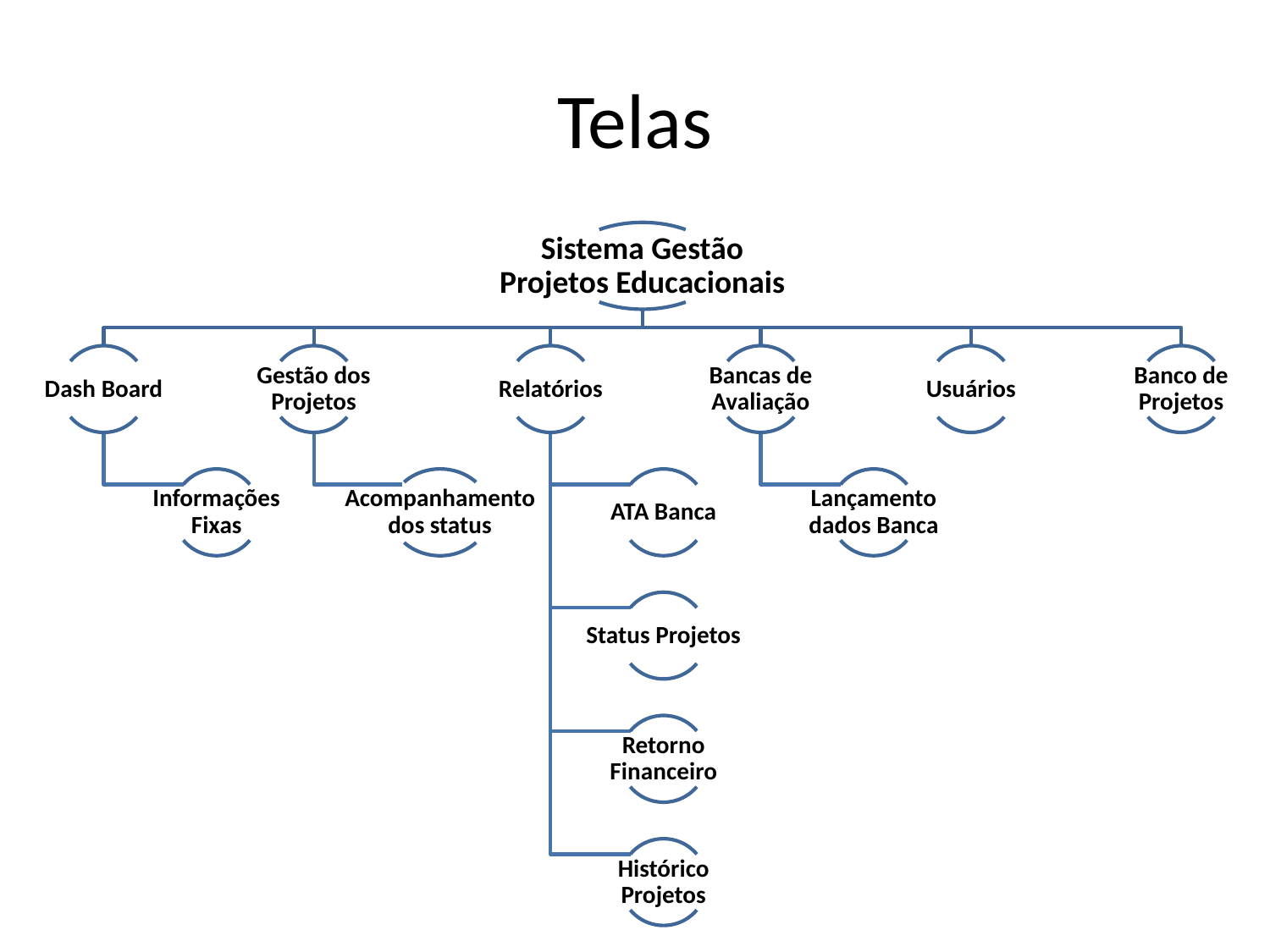

# Telas
Sistema Gestão Projetos Educacionais
Dash Board
Informações Fixas
Gestão dos Projetos
Acompanhamento dos status
Relatórios
ATA Banca
Status Projetos
Retorno Financeiro
Histórico Projetos
Bancas de Avaliação
Lançamento dados Banca
Usuários
Banco de Projetos